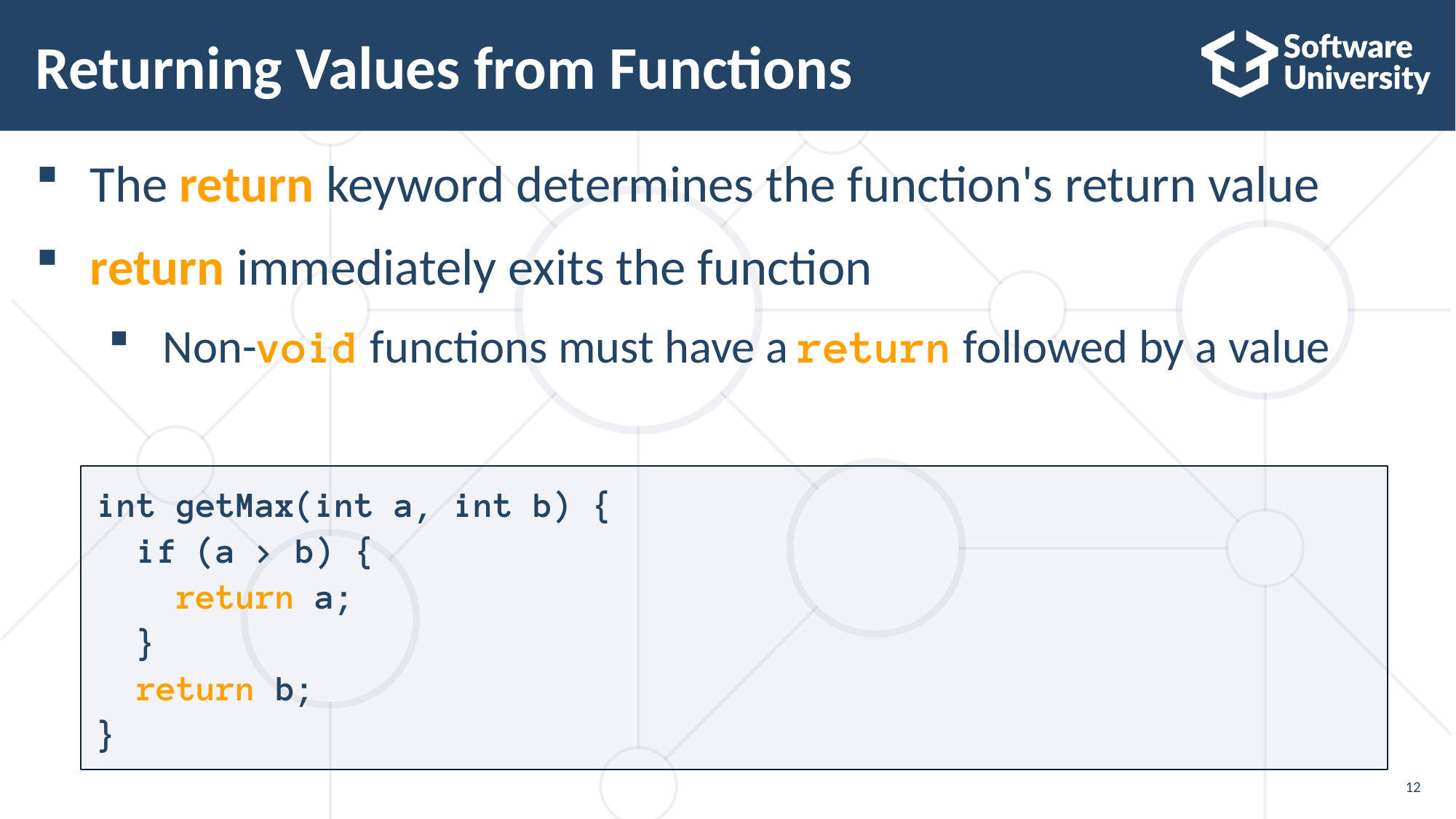

# Returning Values from Functions
The return keyword determines the function's return value
return immediately exits the function
Non-void functions must have a return followed by a value

int getMax(int a, int b) {
  if (a > b) {
    return a;
  }
  return b;
}
12